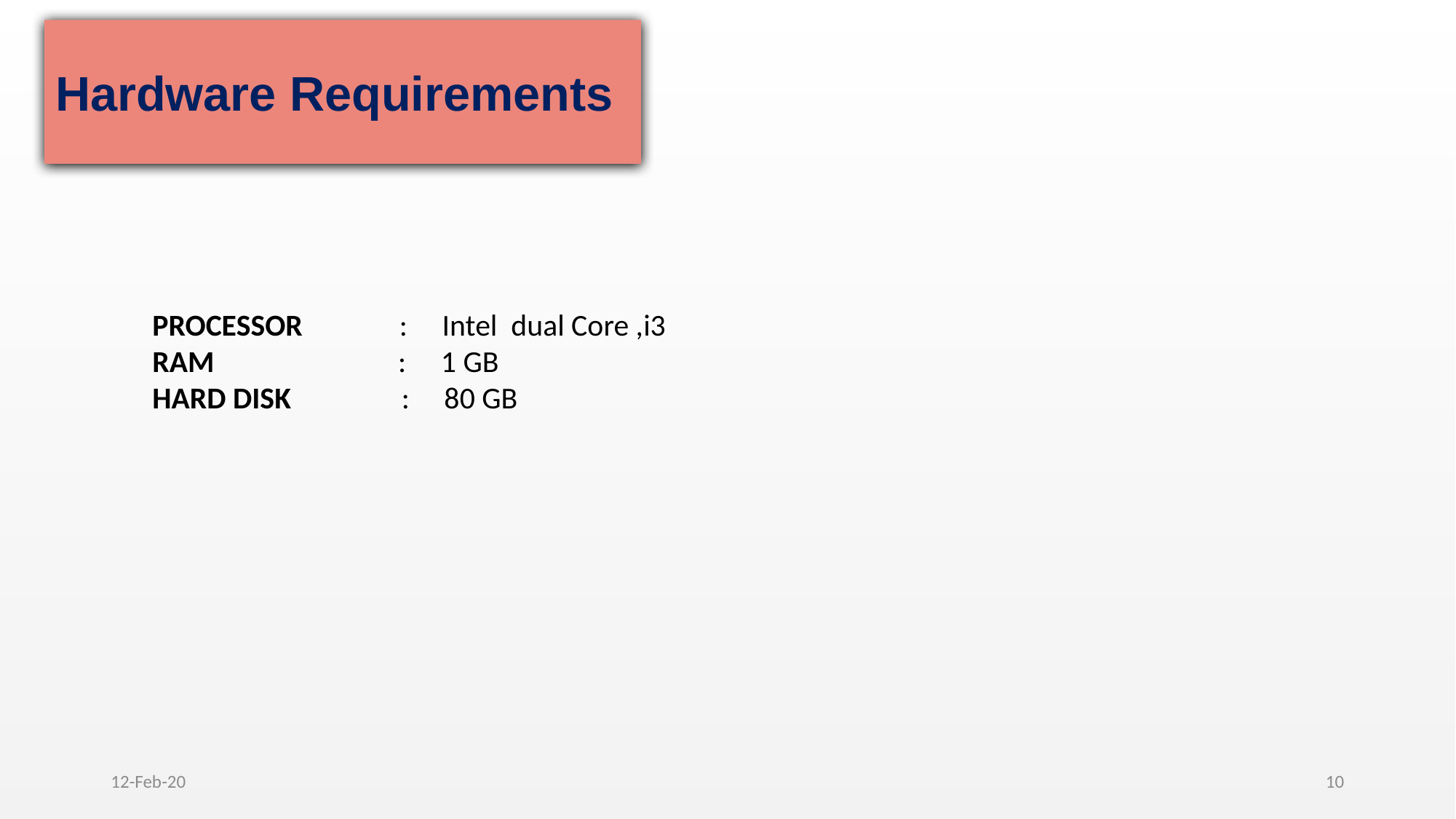

Hardware Requirements
PROCESSOR              :     Intel  dual Core ,i3
RAM		    :     1 GB
HARD DISK                :     80 GB
12-Feb-20
10